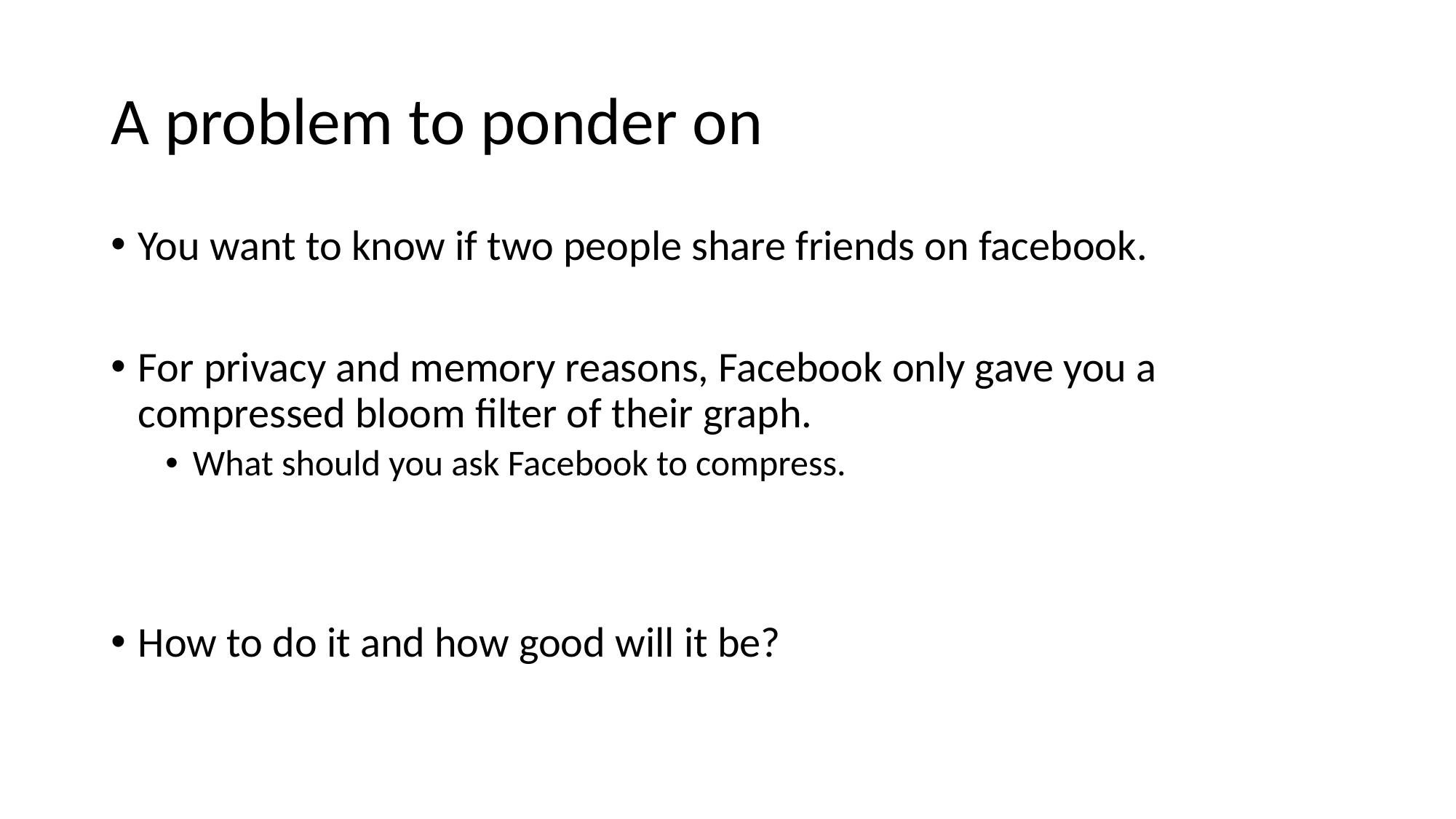

# A problem to ponder on
You want to know if two people share friends on facebook.

For privacy and memory reasons, Facebook only gave you a compressed bloom filter of their graph.
What should you ask Facebook to compress.

How to do it and how good will it be?